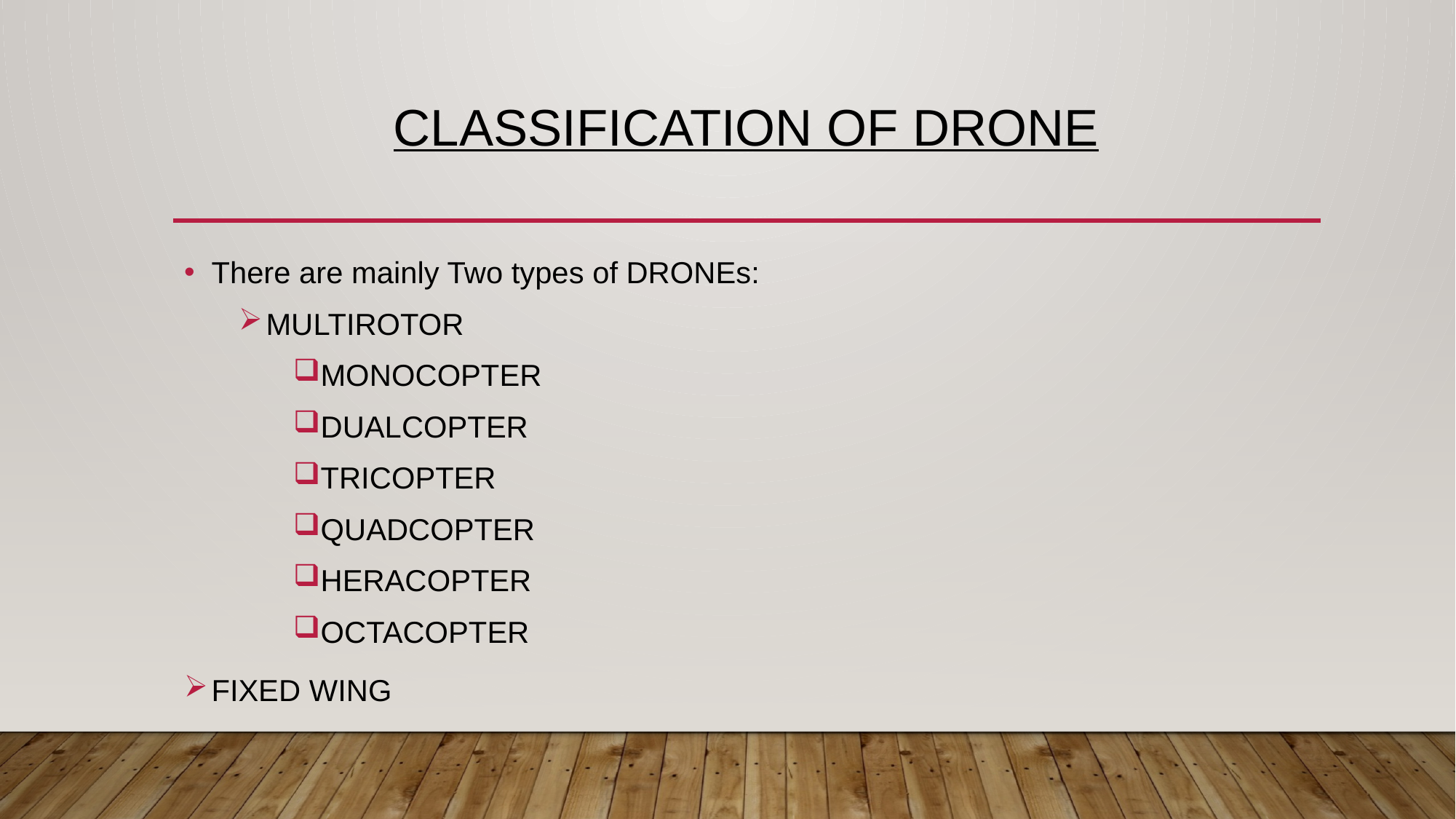

# CLASSIFICATION OF DRONE
There are mainly Two types of DRONEs:
MULTIROTOR
MONOCOPTER
DUALCOPTER
TRICOPTER
QUADCOPTER
HERACOPTER
OCTACOPTER
FIXED WING